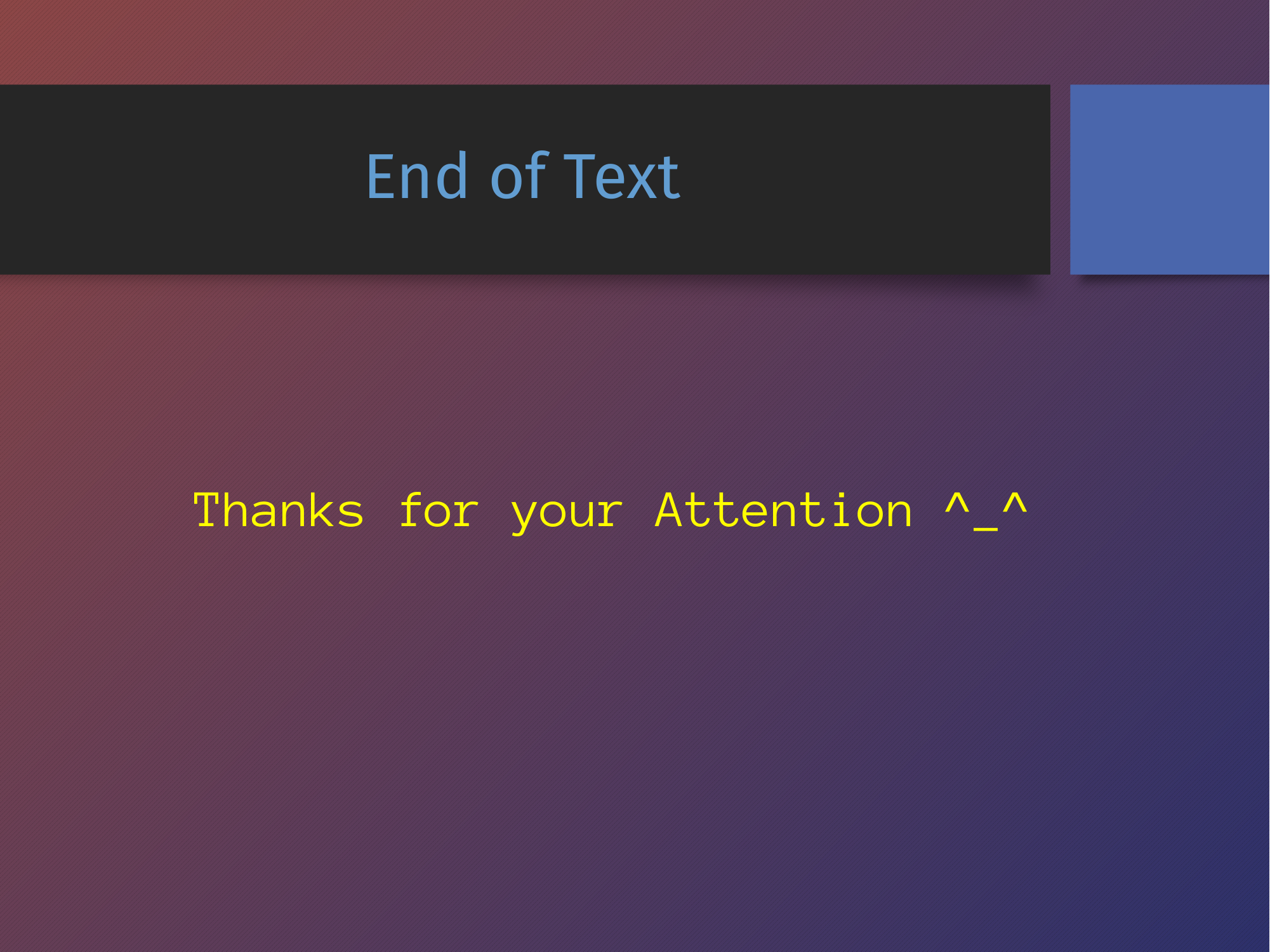

# End of Text
Thanks for your Attention ^_^